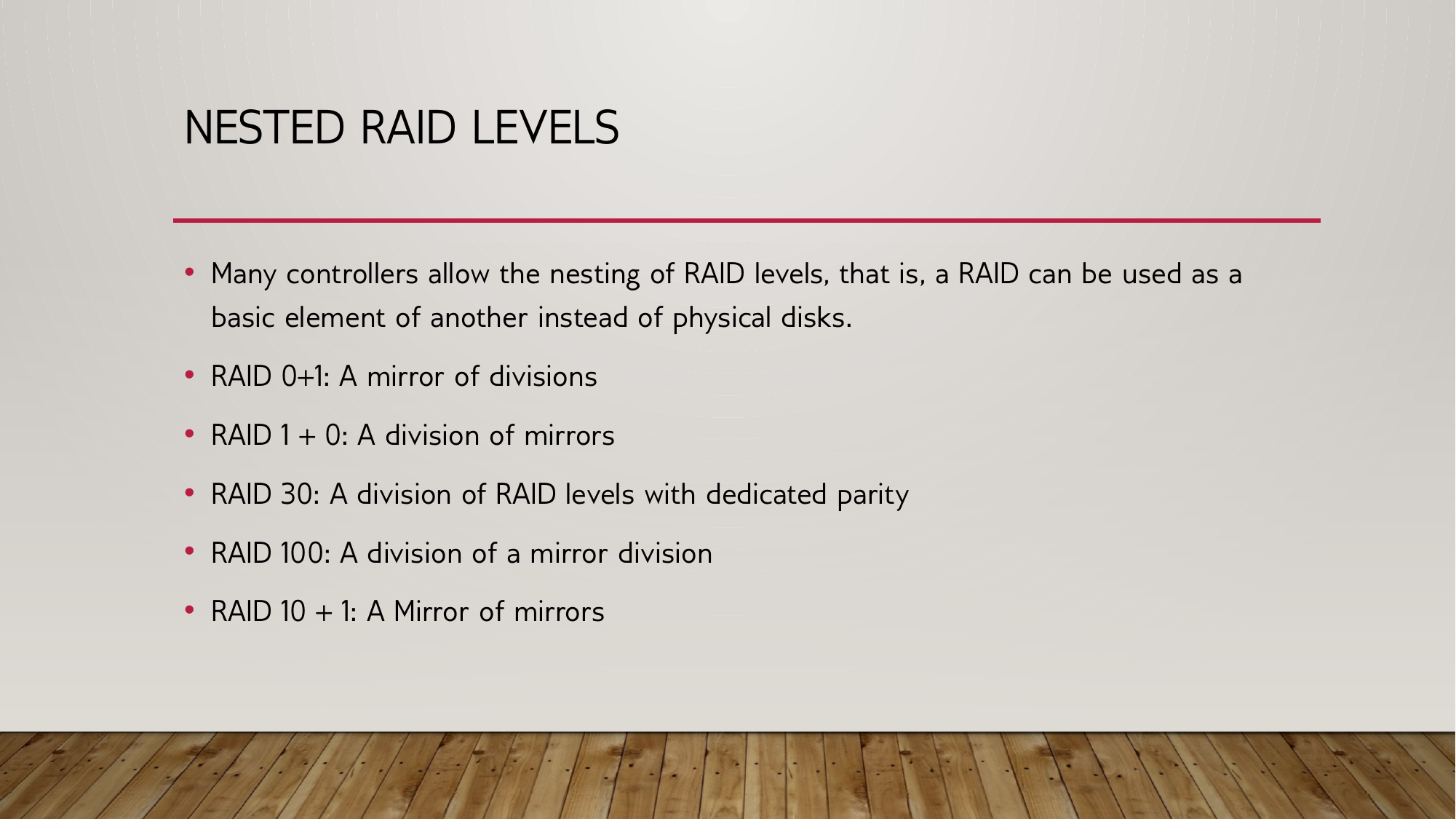

# Nested RAID levels
Many controllers allow the nesting of RAID levels, that is, a RAID can be used as a basic element of another instead of physical disks.
RAID 0+1: A mirror of divisions
RAID 1 + 0: A division of mirrors
RAID 30: A division of RAID levels with dedicated parity
RAID 100: A division of a mirror division
RAID 10 + 1: A Mirror of mirrors